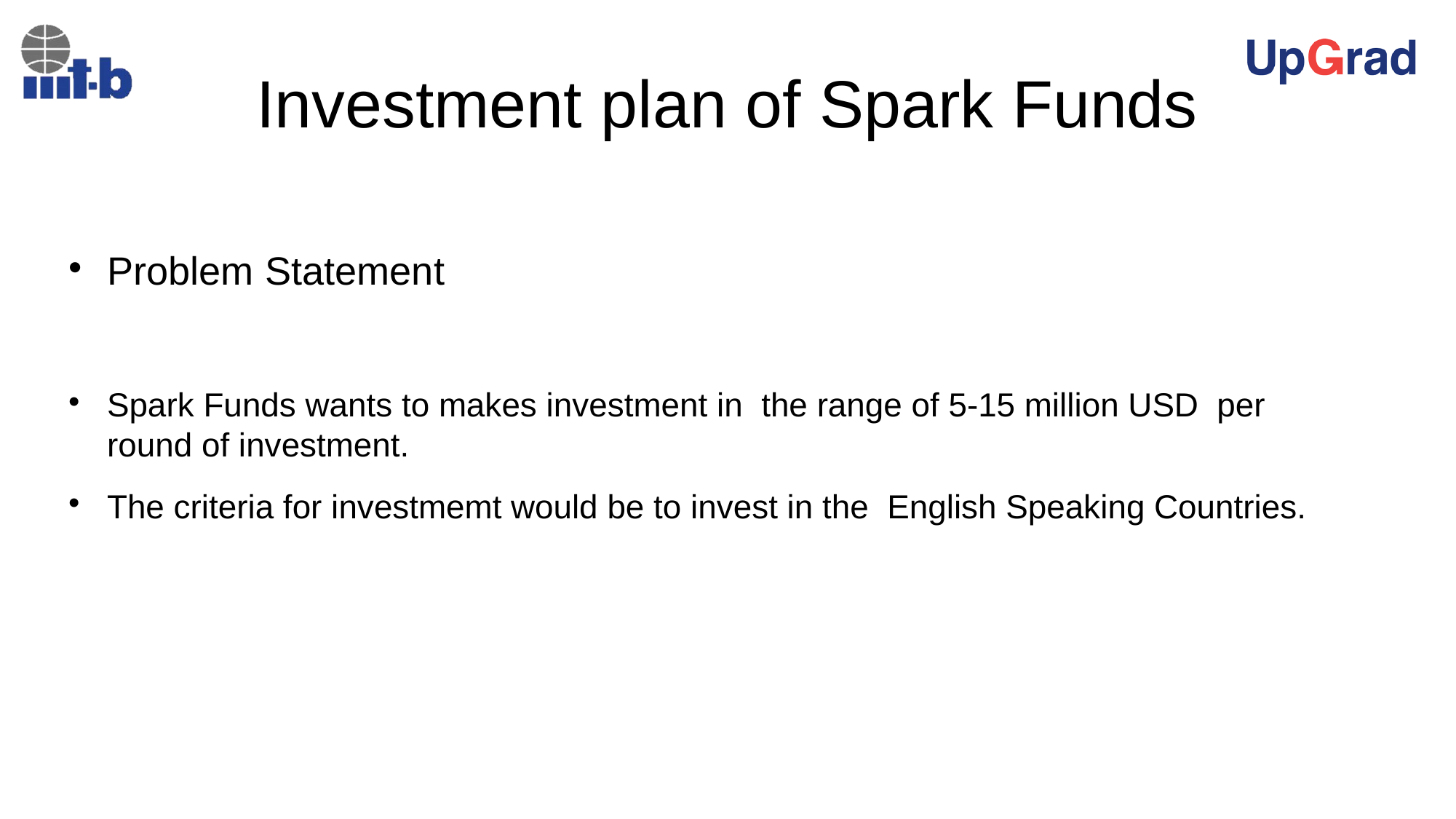

Investment plan of Spark Funds

Problem Statement

Spark Funds wants to makes investment in  the range of 5-15 million USD  per round of investment.
The criteria for investmemt would be to invest in the  English Speaking Countries.